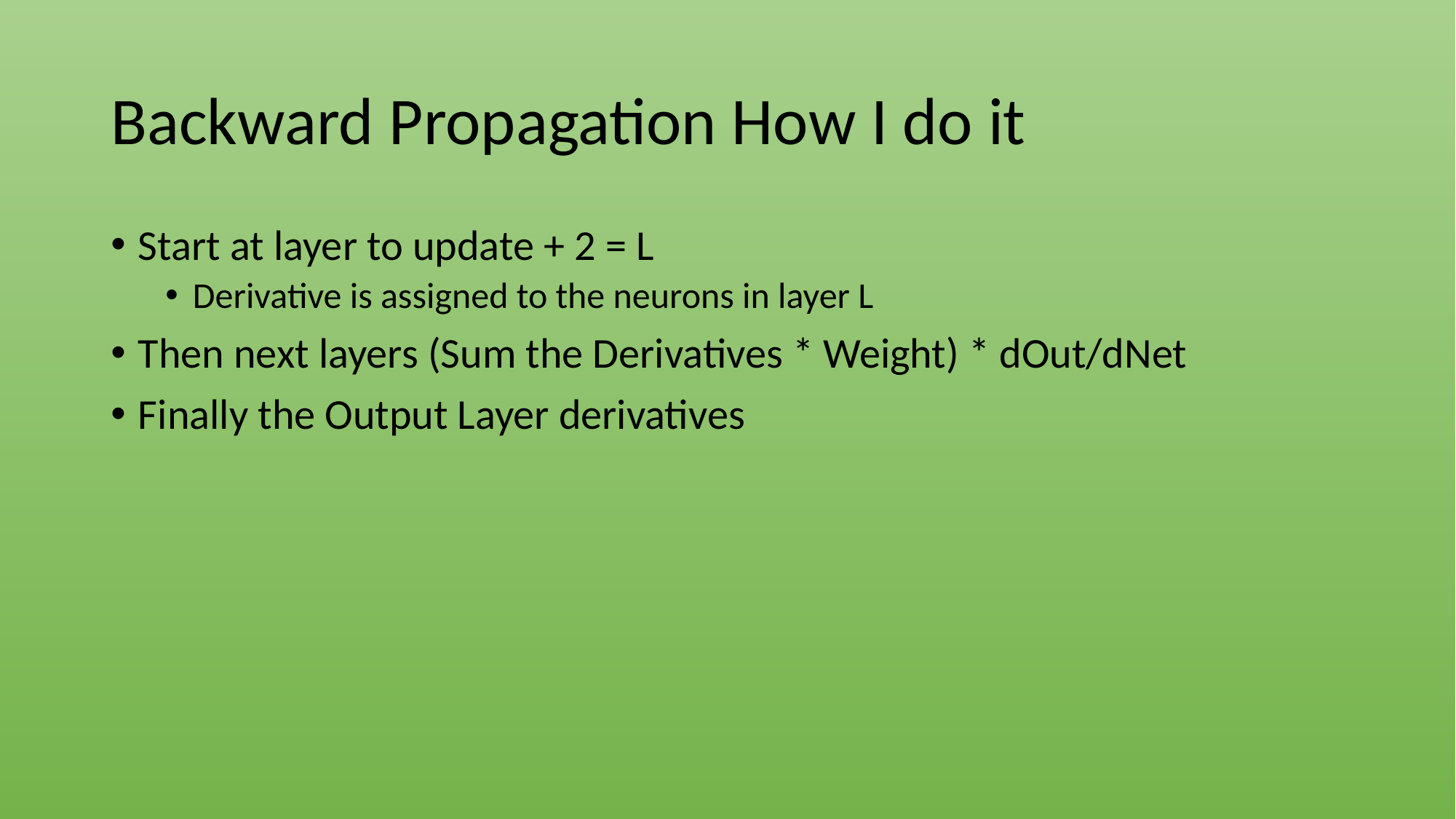

# Backward Propagation How I do it
Start at layer to update + 2 = L
Derivative is assigned to the neurons in layer L
Then next layers (Sum the Derivatives * Weight) * dOut/dNet
Finally the Output Layer derivatives